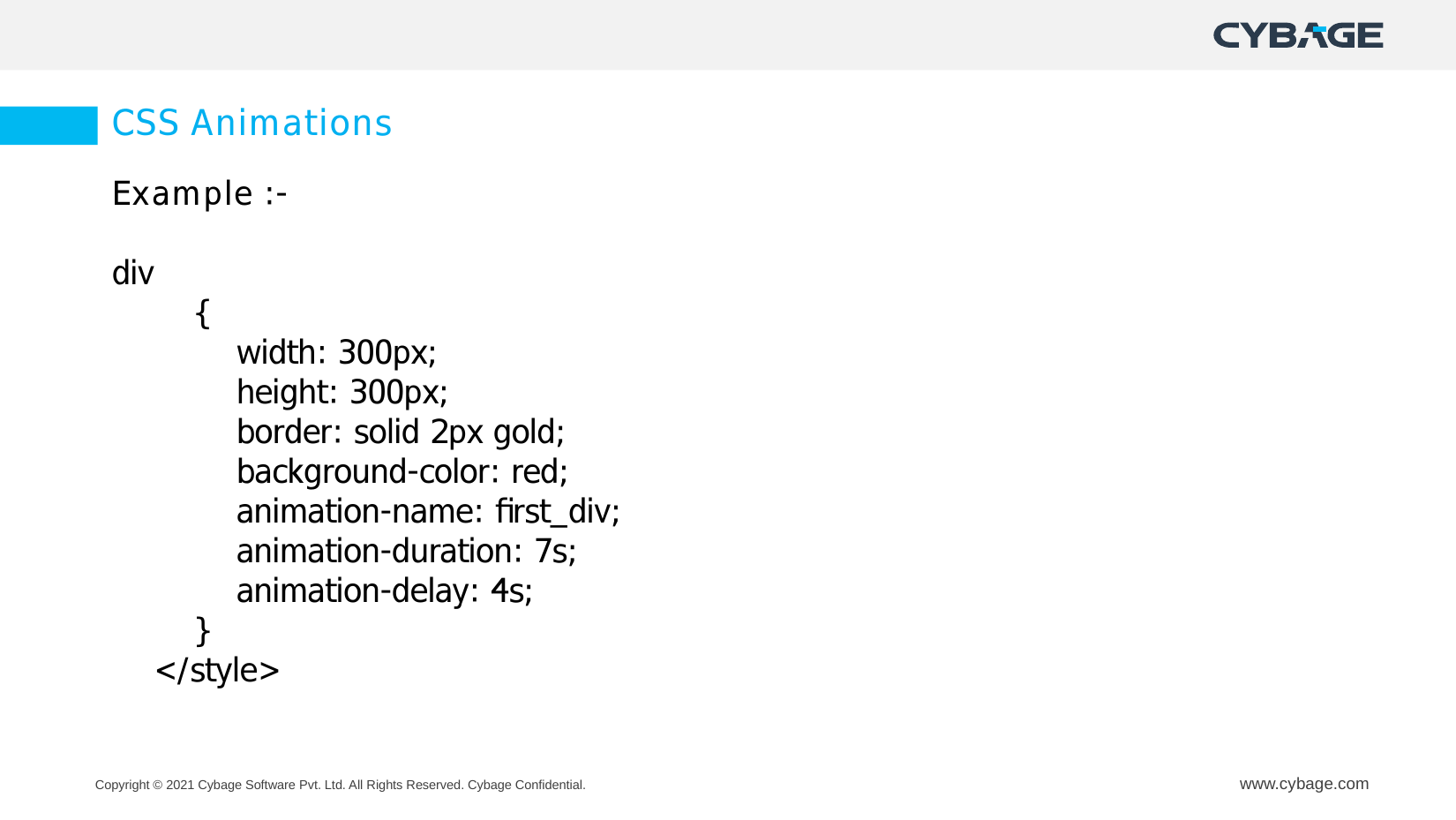

CSS Animations

Example :-

div
        {
            width: 300px;
            height: 300px;
            border: solid 2px gold;
            background-color: red;
            animation-name: first_div;
            animation-duration: 7s;
            animation-delay: 4s;
        }
    </style>